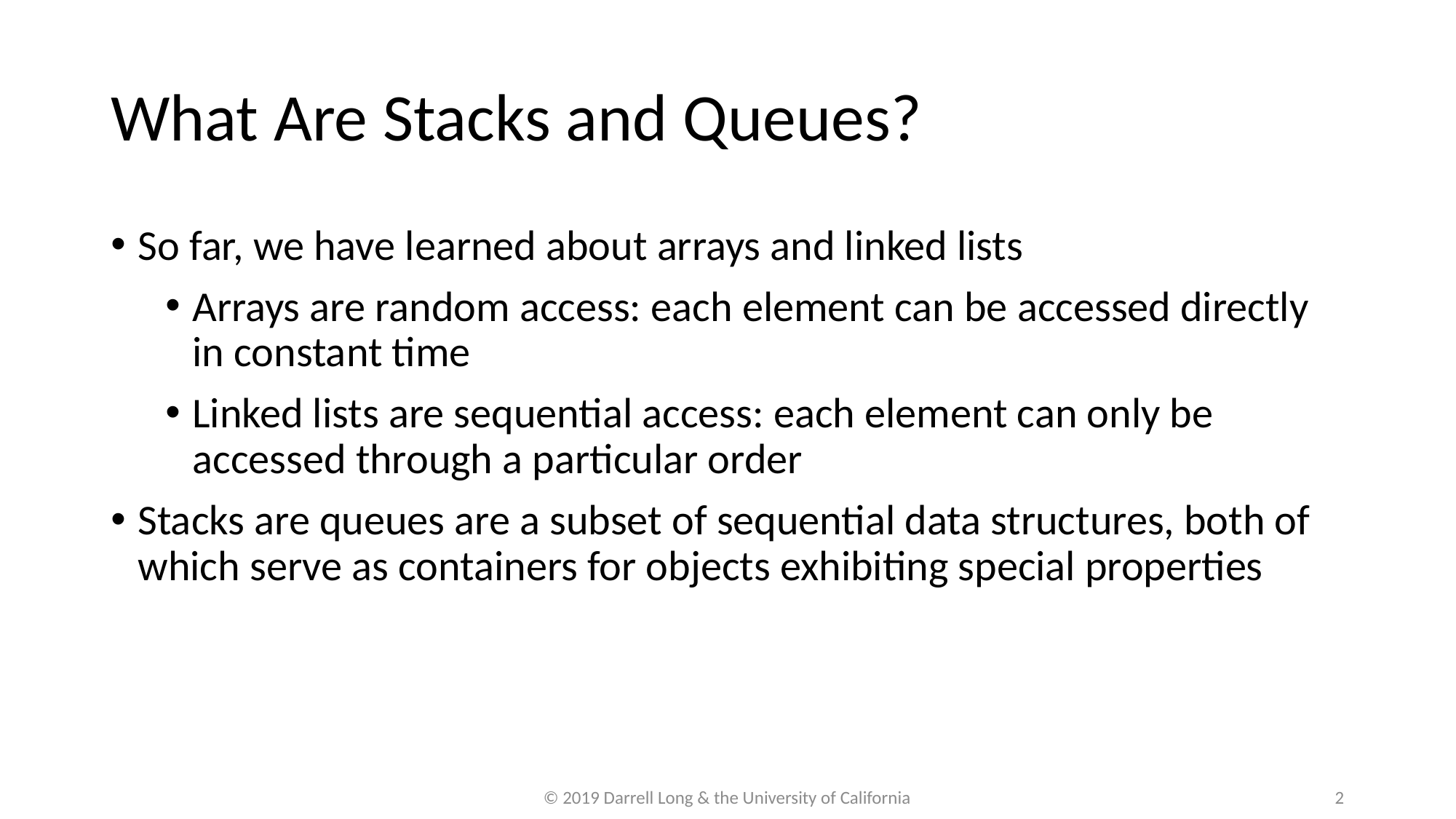

What Are Stacks and Queues?
So far, we have learned about arrays and linked lists
Arrays are random access: each element can be accessed directly in constant time
Linked lists are sequential access: each element can only be accessed through a particular order
Stacks are queues are a subset of sequential data structures, both of which serve as containers for objects exhibiting special properties
© 2019 Darrell Long & the University of California
2